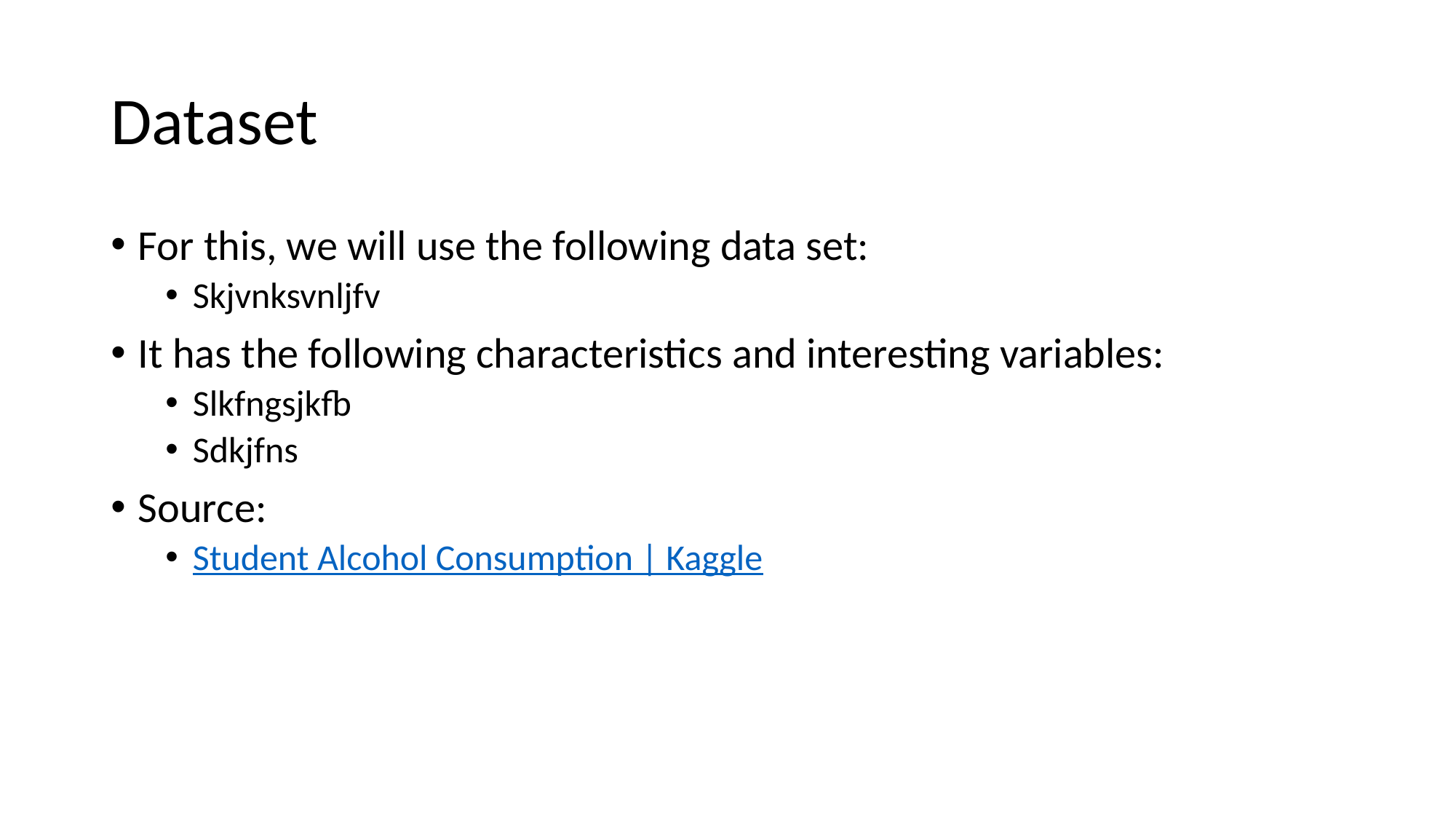

# Dataset
For this, we will use the following data set:
Skjvnksvnljfv
It has the following characteristics and interesting variables:
Slkfngsjkfb
Sdkjfns
Source:
Student Alcohol Consumption | Kaggle